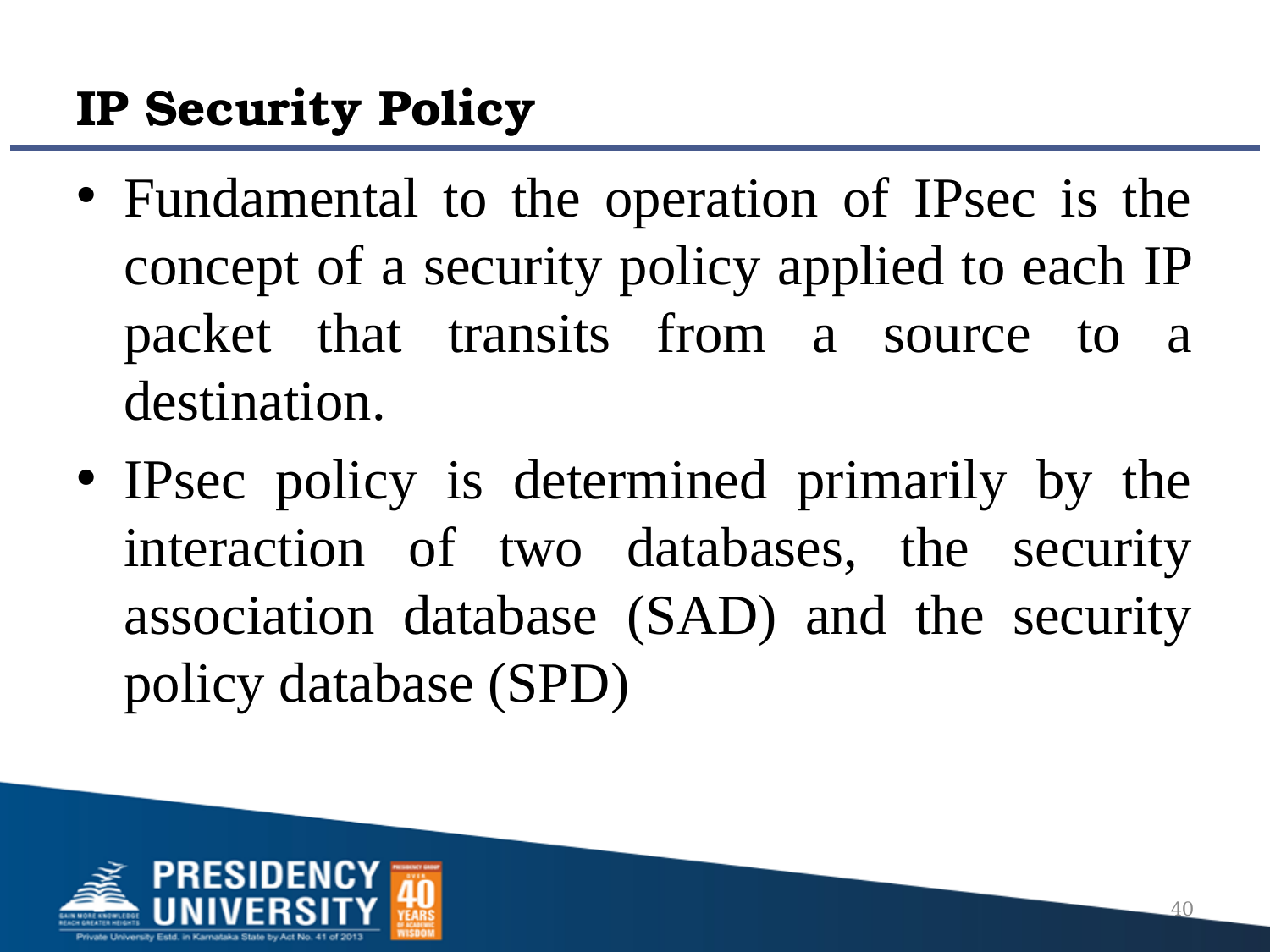

# IP Security Policy
Fundamental to the operation of IPsec is the concept of a security policy applied to each IP packet that transits from a source to a destination.
IPsec policy is determined primarily by the interaction of two databases, the security association database (SAD) and the security policy database (SPD)
40